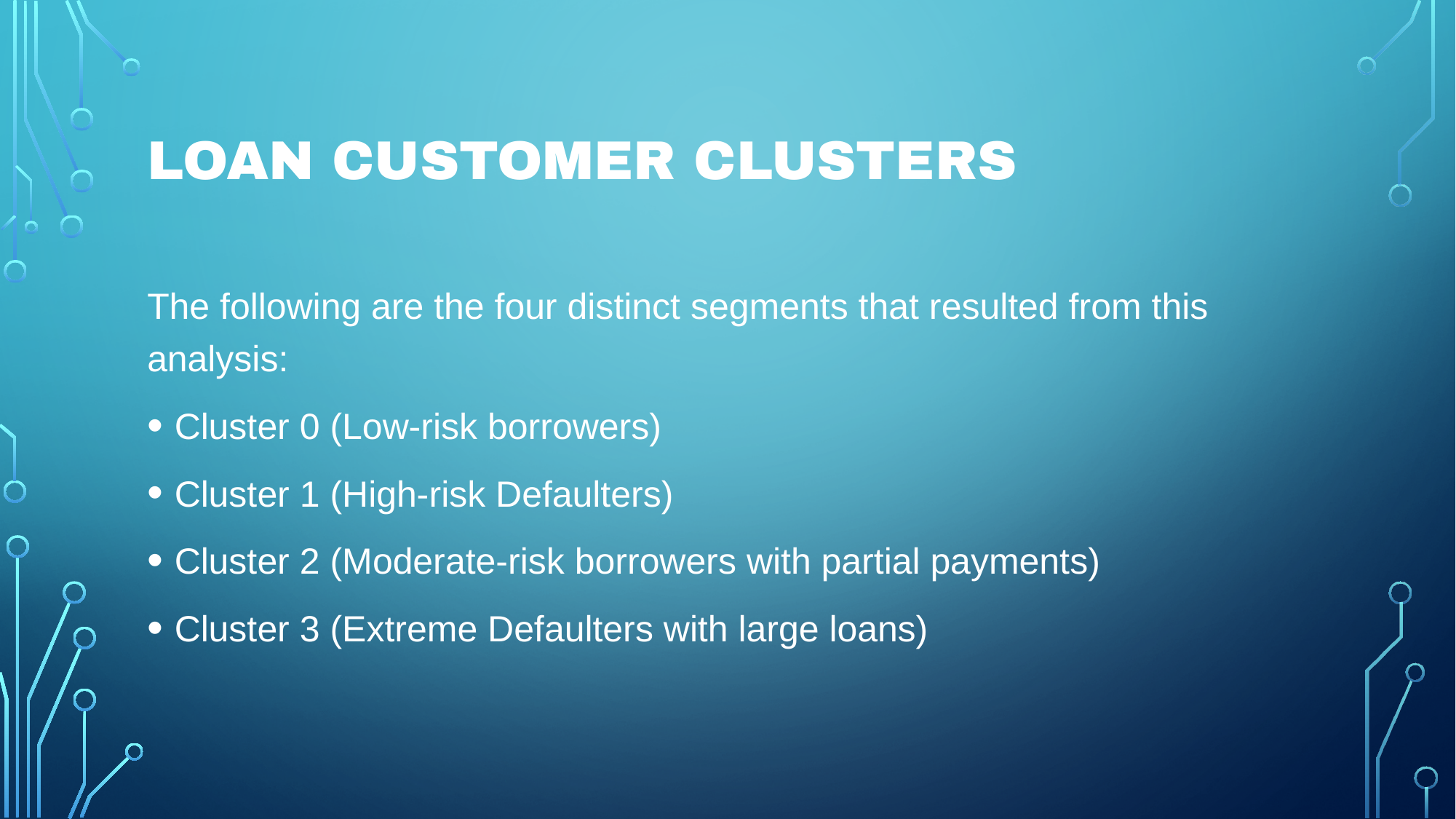

# Loan Customer Clusters
The following are the four distinct segments that resulted from this analysis:
Cluster 0 (Low-risk borrowers)
Cluster 1 (High-risk Defaulters)
Cluster 2 (Moderate-risk borrowers with partial payments)
Cluster 3 (Extreme Defaulters with large loans)